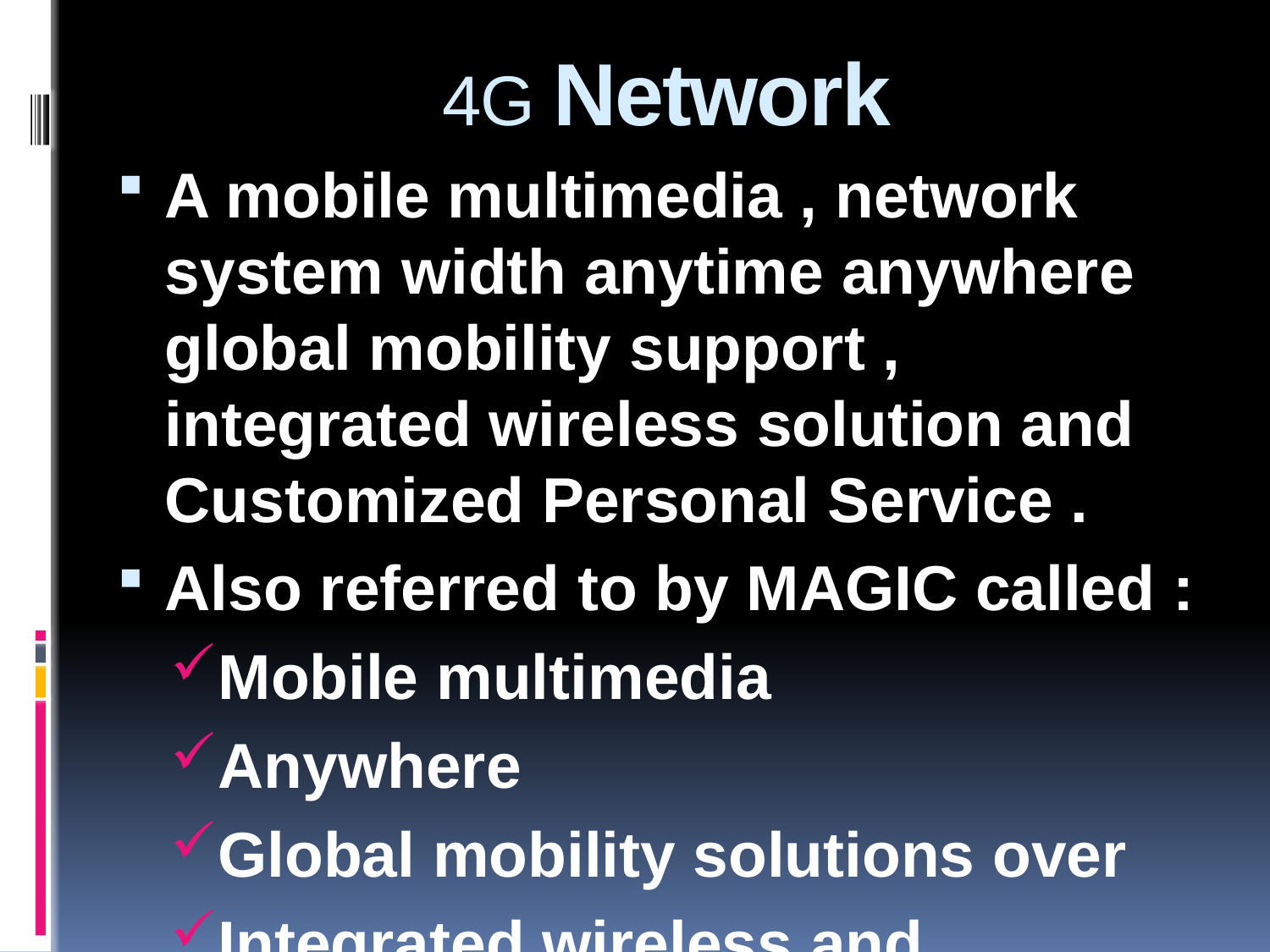

# 4G Network
A mobile multimedia , network system width anytime anywhere global mobility support , integrated wireless solution and Customized Personal Service .
Also referred to by MAGIC called :
Mobile multimedia
Anywhere
Global mobility solutions over
Integrated wireless and
Customized services